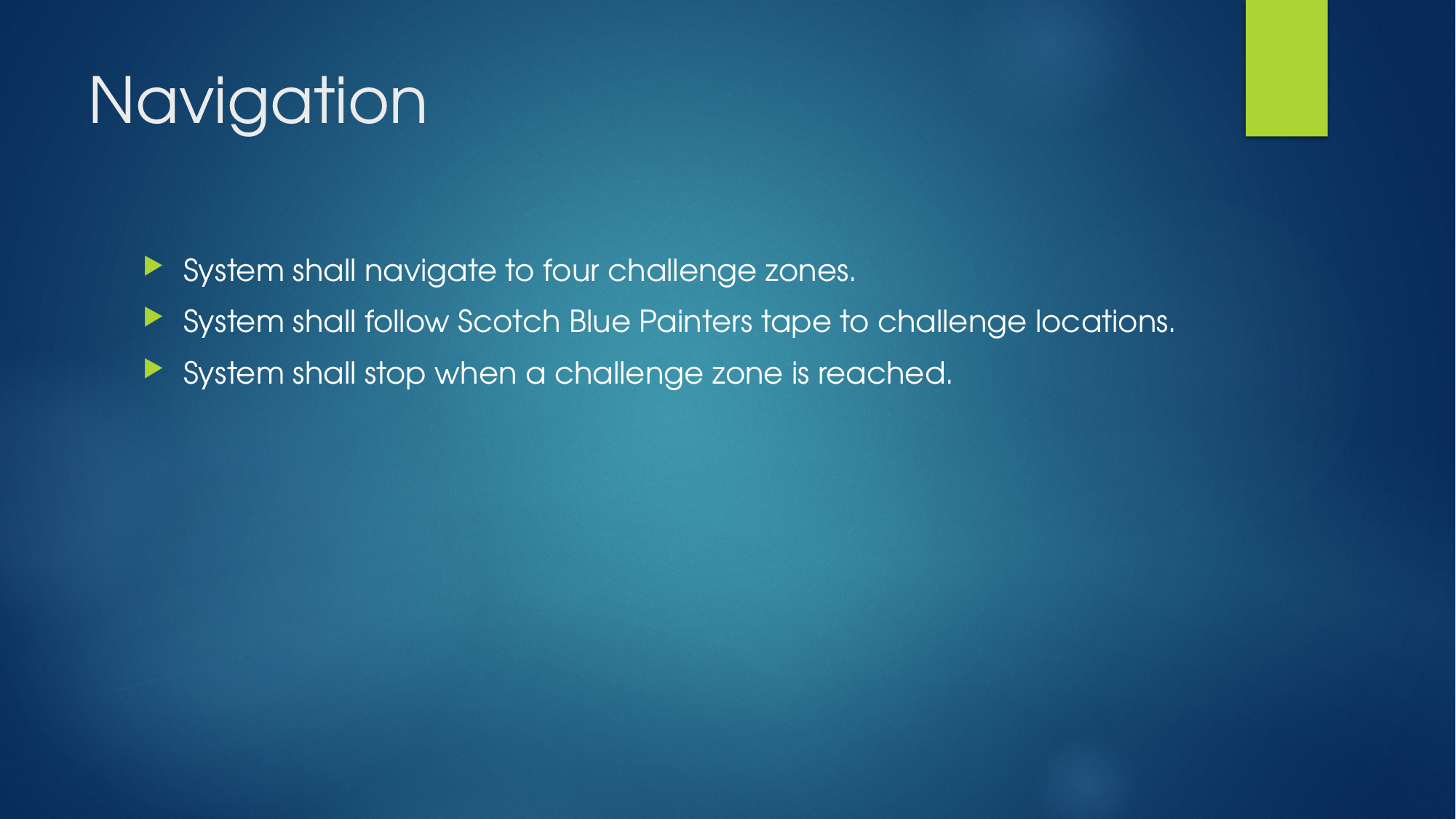

# Navigation
System shall navigate to four challenge zones.
System shall follow Scotch Blue Painters tape to challenge locations.
System shall stop when a challenge zone is reached.